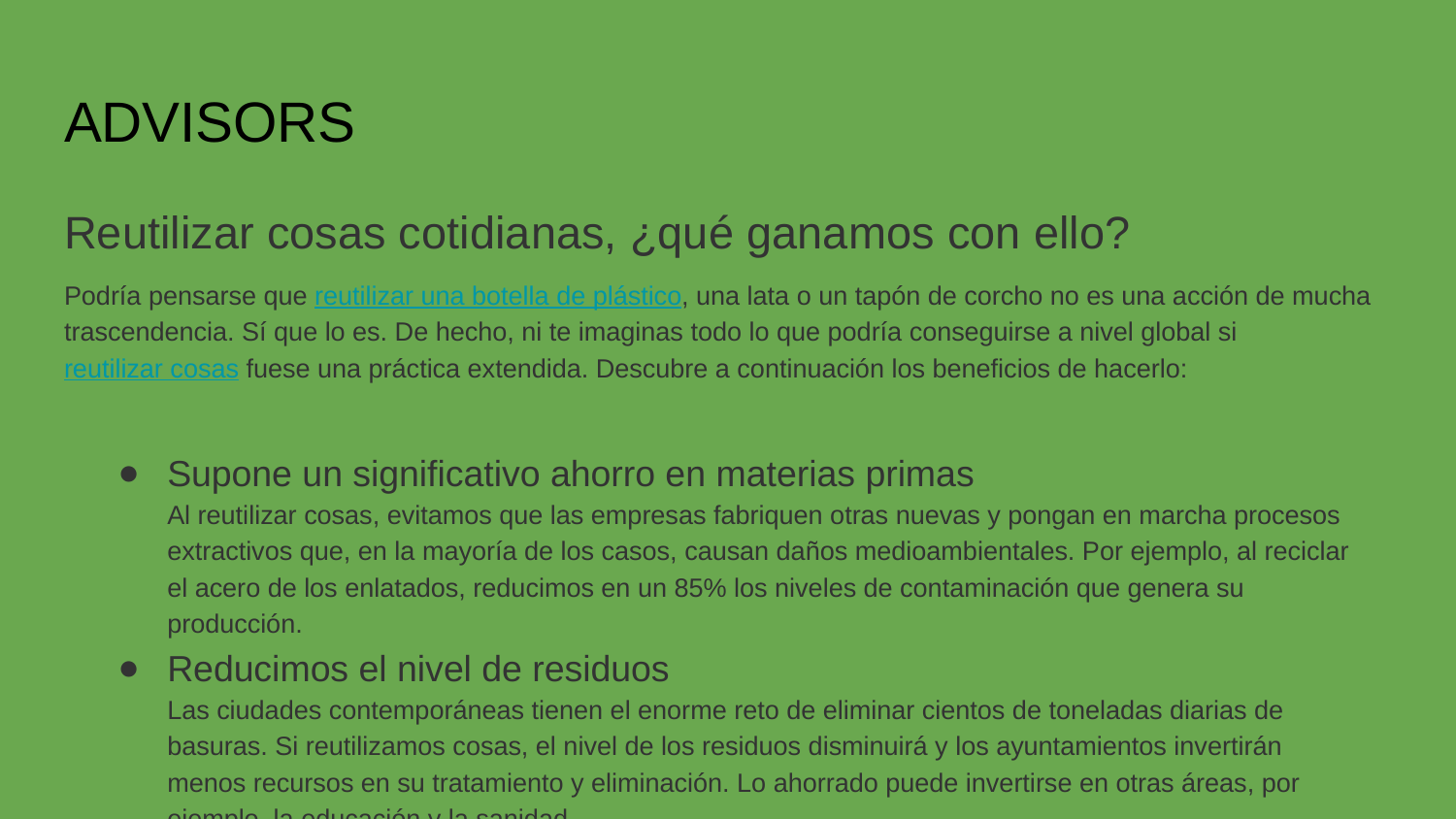

# ADVISORS

Reutilizar cosas cotidianas, ¿qué ganamos con ello?
Podría pensarse que reutilizar una botella de plástico, una lata o un tapón de corcho no es una acción de mucha trascendencia. Sí que lo es. De hecho, ni te imaginas todo lo que podría conseguirse a nivel global si reutilizar cosas fuese una práctica extendida. Descubre a continuación los beneficios de hacerlo:
Supone un significativo ahorro en materias primas
Al reutilizar cosas, evitamos que las empresas fabriquen otras nuevas y pongan en marcha procesos extractivos que, en la mayoría de los casos, causan daños medioambientales. Por ejemplo, al reciclar el acero de los enlatados, reducimos en un 85% los niveles de contaminación que genera su producción.
Reducimos el nivel de residuos
Las ciudades contemporáneas tienen el enorme reto de eliminar cientos de toneladas diarias de basuras. Si reutilizamos cosas, el nivel de los residuos disminuirá y los ayuntamientos invertirán menos recursos en su tratamiento y eliminación. Lo ahorrado puede invertirse en otras áreas, por ejemplo, la educación y la sanidad.
Promueve valores sociales y redes de compromiso
Cuando hacemos circular los objetos entre personas de nuestros círculos sociales, no solo estamos prolongando su ciclo de vida sino que, además, promovemos valores sociales como la solidaridad, la equidad, el altruismo y el compromiso con la sostenibilidad del planeta.